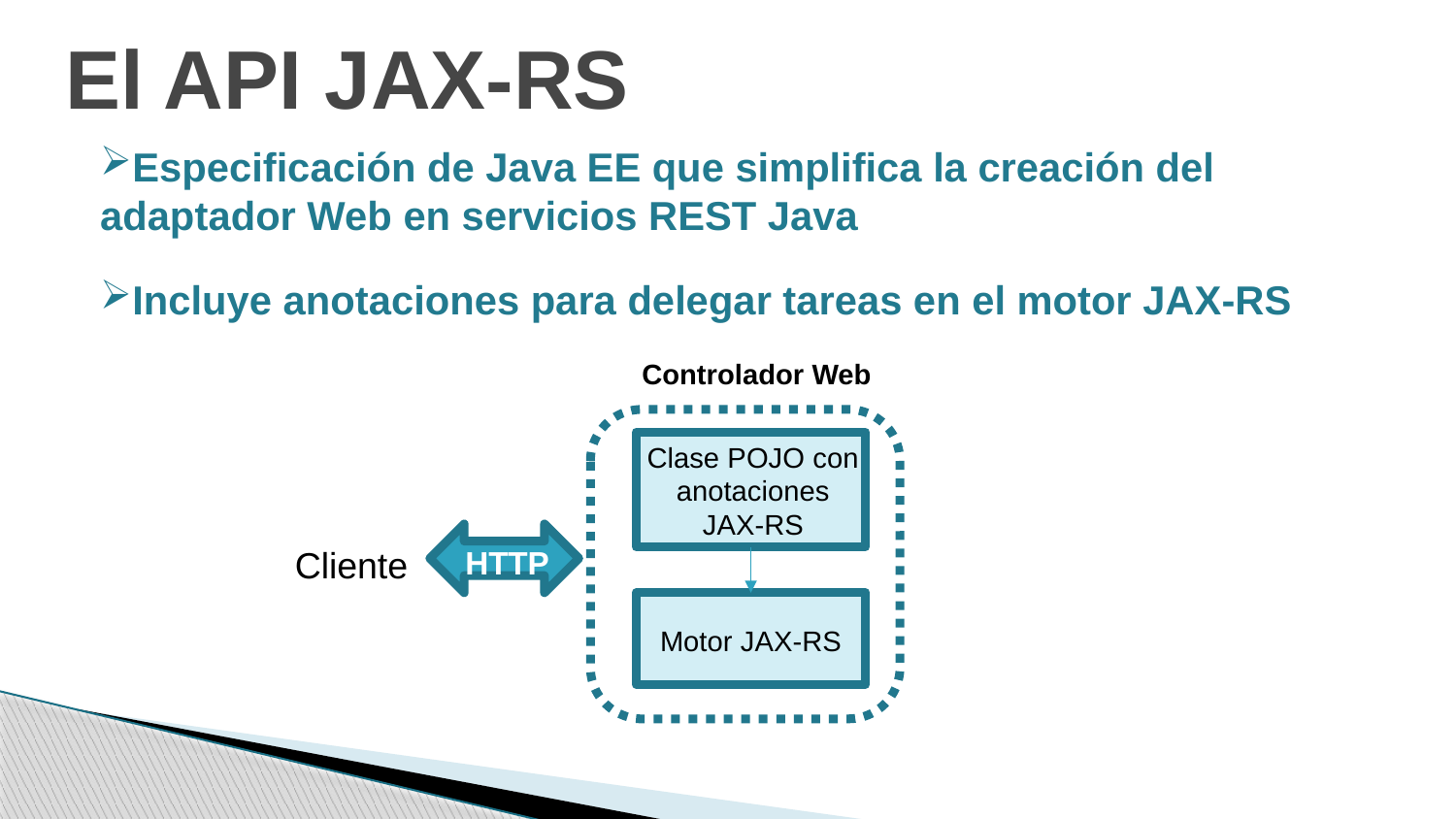

El API JAX-RS
Especificación de Java EE que simplifica la creación del adaptador Web en servicios REST Java
Incluye anotaciones para delegar tareas en el motor JAX-RS

Controlador Web

Clase POJO con anotaciones JAX-RS

HTTP
Cliente

Motor JAX-RS